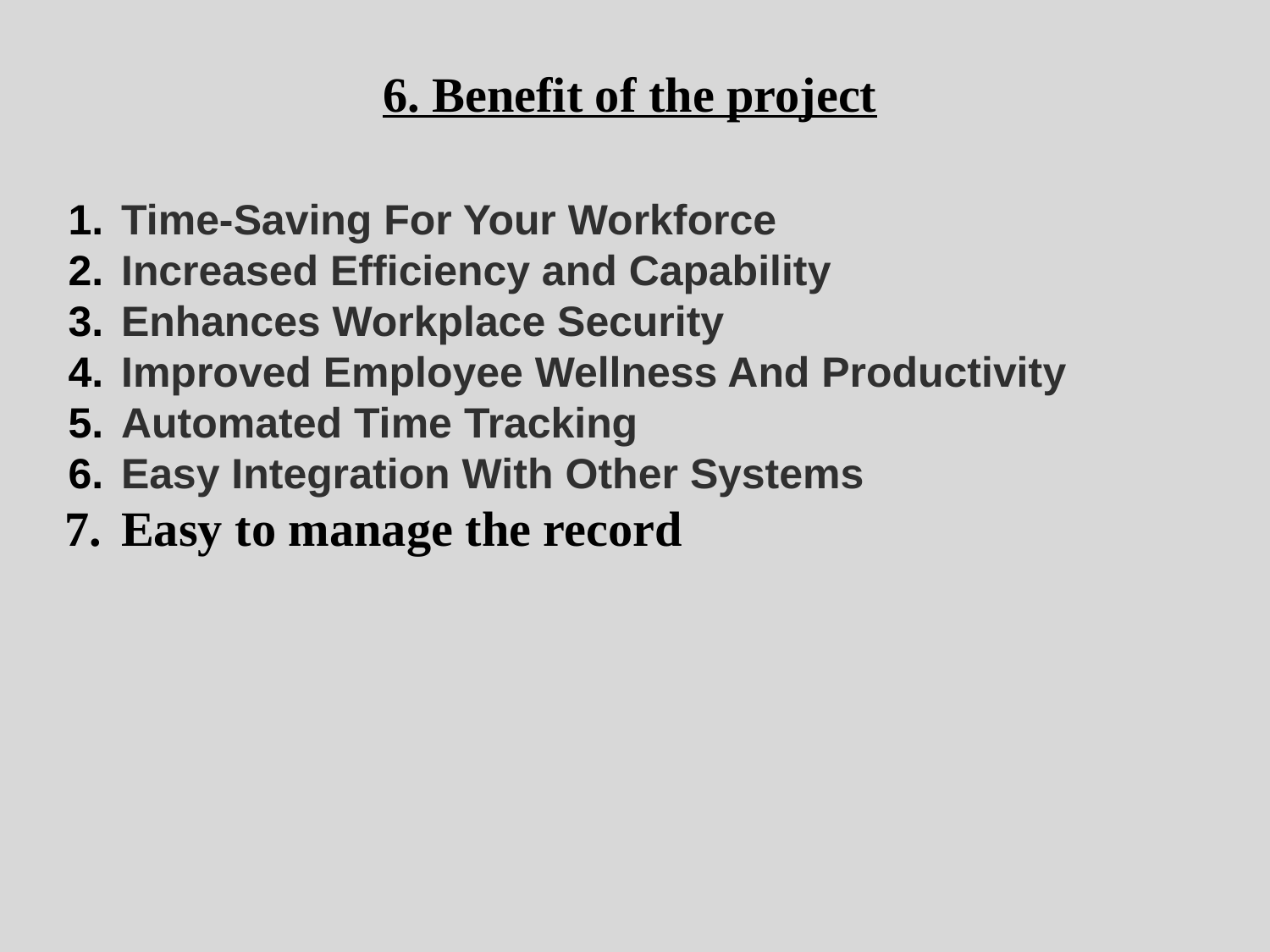

6. Benefit of the project

Time-Saving For Your Workforce
Increased Efficiency and Capability
Enhances Workplace Security
Improved Employee Wellness And Productivity
Automated Time Tracking
Easy Integration With Other Systems
Easy to manage the record